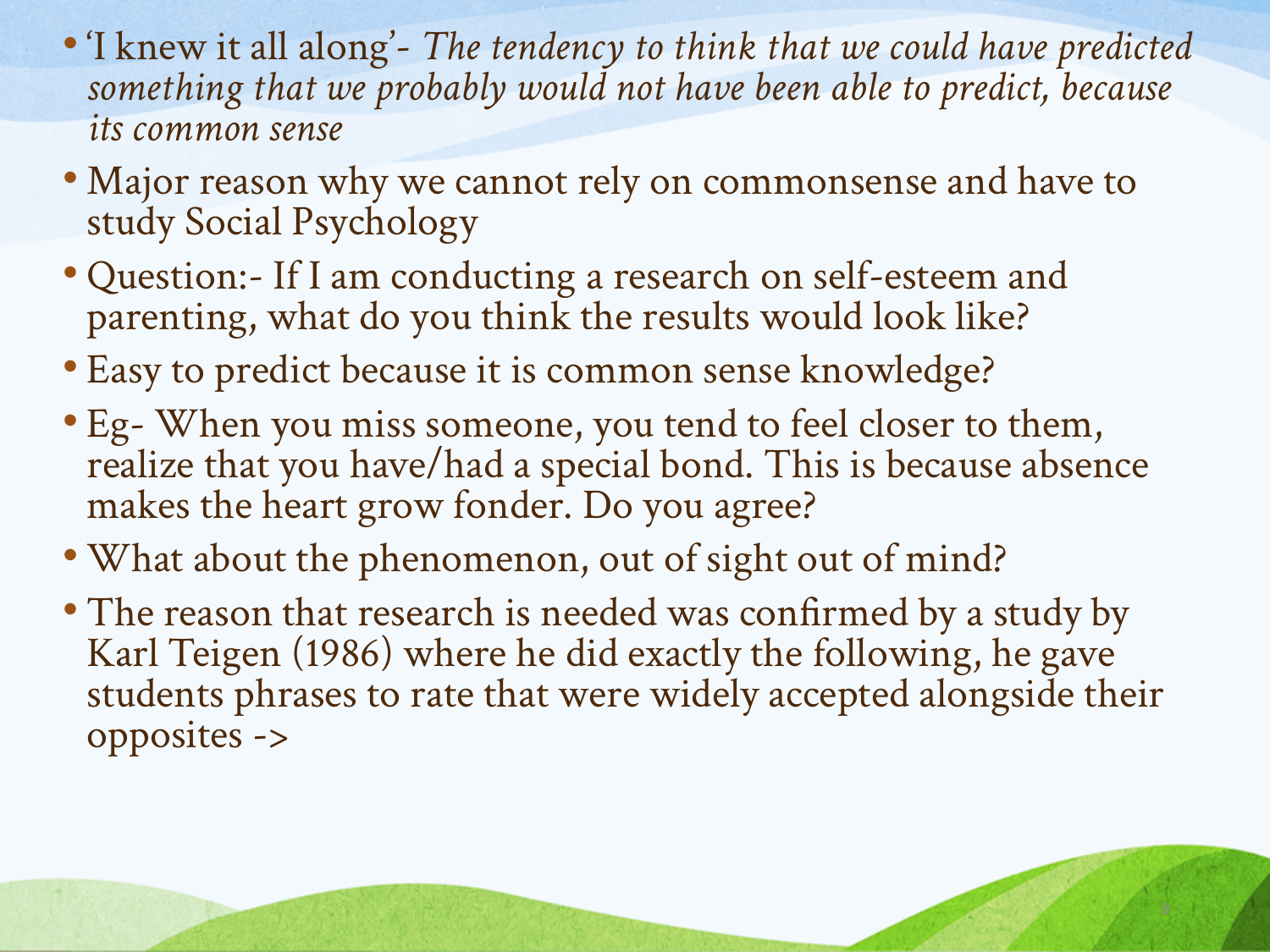

‘I knew it all along’- The tendency to think that we could have predicted something that we probably would not have been able to predict, because its common sense
Major reason why we cannot rely on commonsense and have to study Social Psychology
Question:- If I am conducting a research on self-esteem and parenting, what do you think the results would look like?
Easy to predict because it is common sense knowledge?
Eg- When you miss someone, you tend to feel closer to them, realize that you have/had a special bond. This is because absence makes the heart grow fonder. Do you agree?
What about the phenomenon, out of sight out of mind?
The reason that research is needed was confirmed by a study by Karl Teigen (1986) where he did exactly the following, he gave students phrases to rate that were widely accepted alongside their opposites ->
8